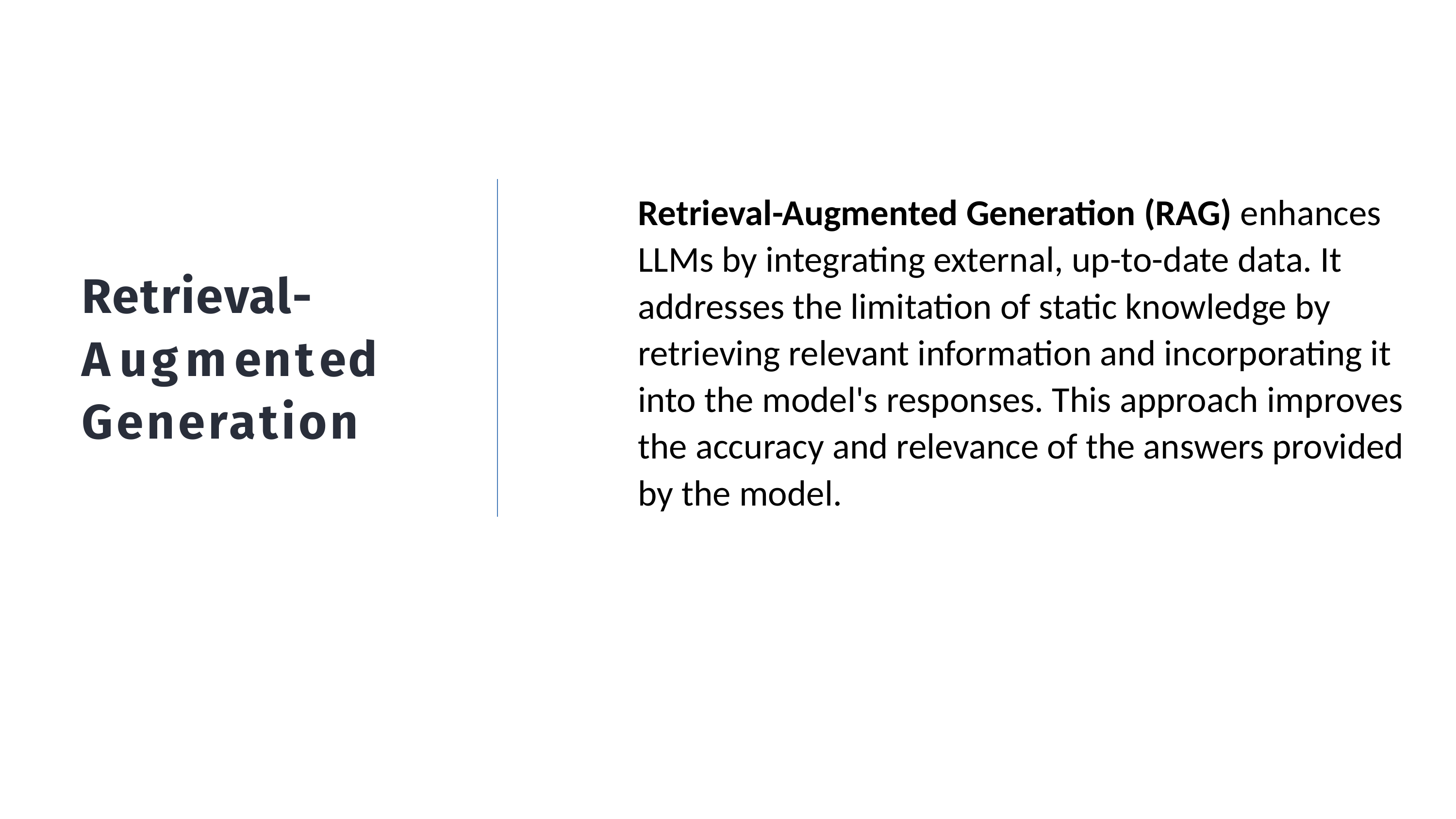

Retrieval-Augmented Generation (RAG) enhances LLMs by integrating external, up-to-date data. It addresses the limitation of static knowledge by retrieving relevant information and incorporating it into the model's responses. This approach improves the accuracy and relevance of the answers provided by the model.
Retrieval-  Augmented  Generation